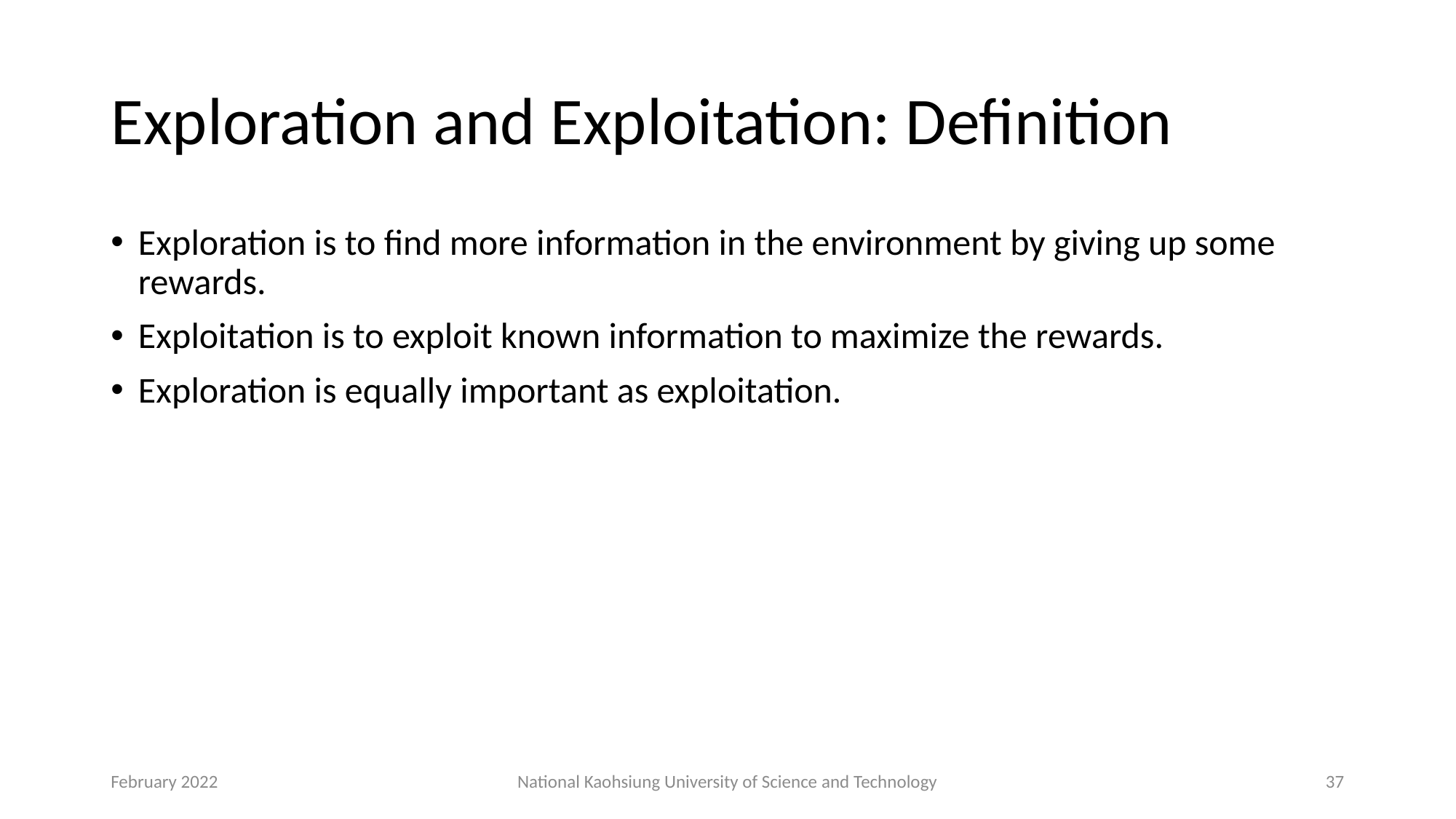

# Exploration and Exploitation: Definition
Exploration is to find more information in the environment by giving up some rewards.
Exploitation is to exploit known information to maximize the rewards.
Exploration is equally important as exploitation.

February 2022
National Kaohsiung University of Science and Technology
37